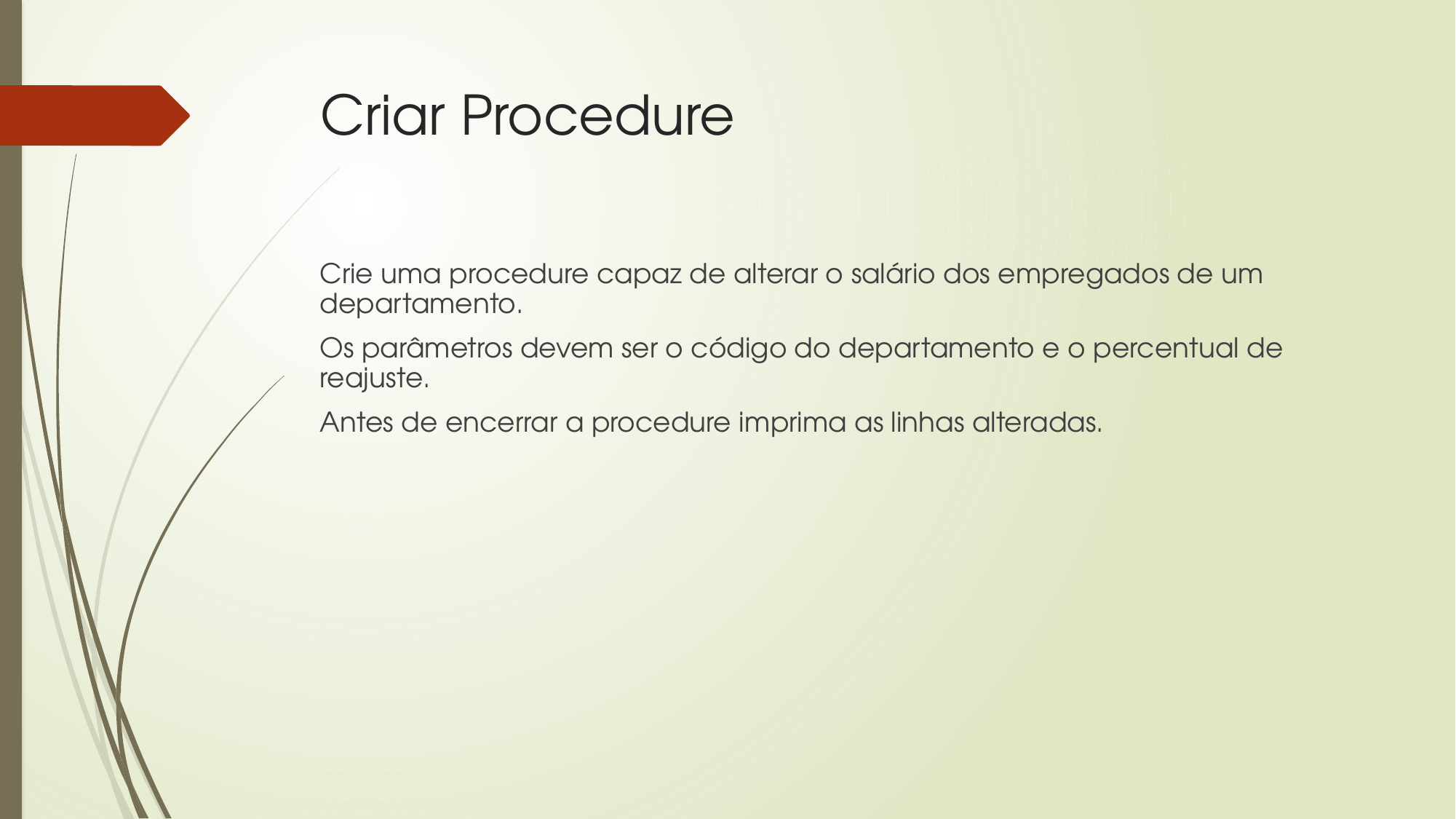

# Criar Procedure
Crie uma procedure capaz de alterar o salário dos empregados de um departamento.
Os parâmetros devem ser o código do departamento e o percentual de reajuste.
Antes de encerrar a procedure imprima as linhas alteradas.